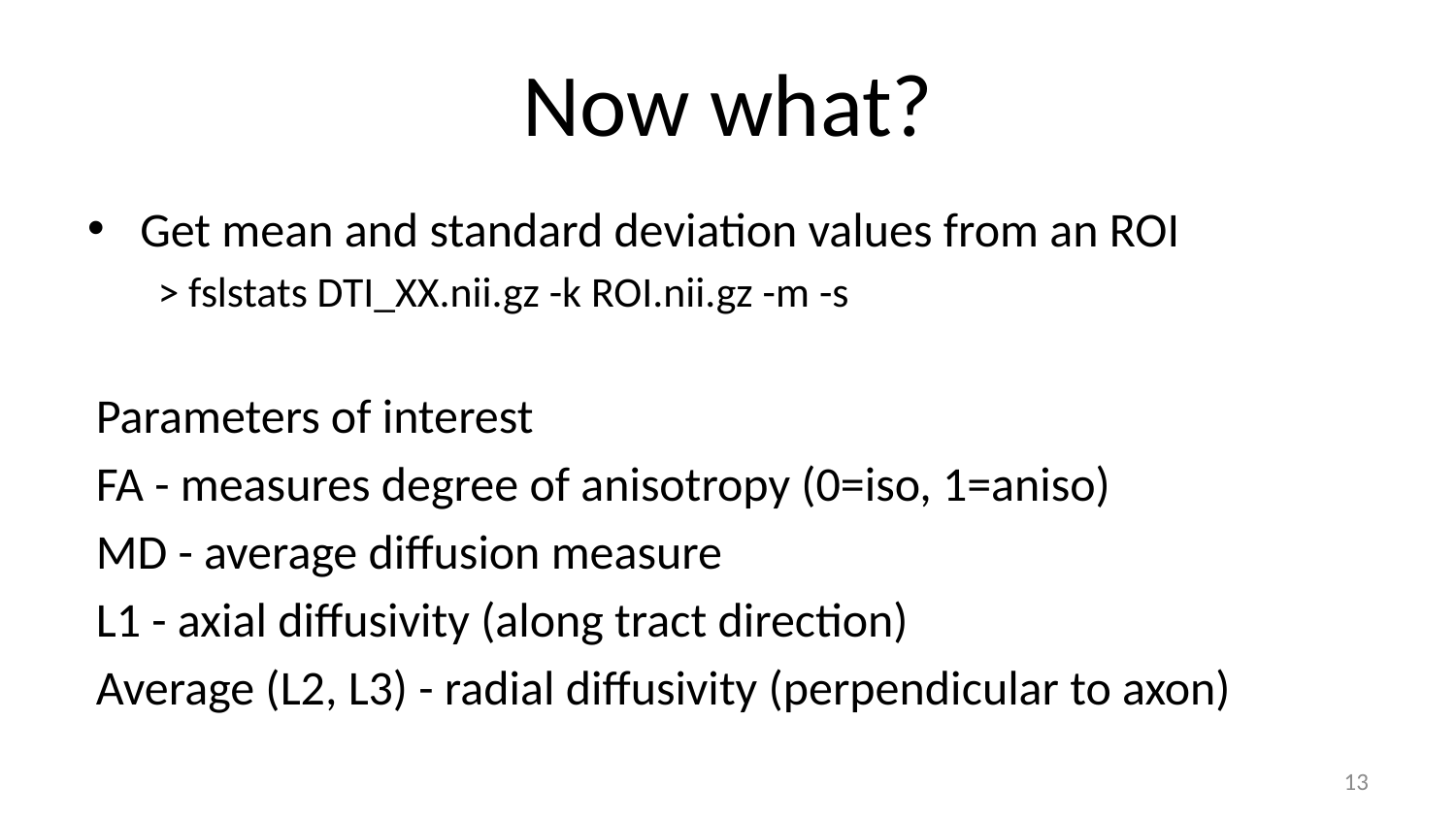

# Now what?
Get mean and standard deviation values from an ROI
> fslstats DTI_XX.nii.gz -k ROI.nii.gz -m -s

Parameters of interest
FA - measures degree of anisotropy (0=iso, 1=aniso)
MD - average diffusion measure
L1 - axial diffusivity (along tract direction)
Average (L2, L3) - radial diffusivity (perpendicular to axon)
13